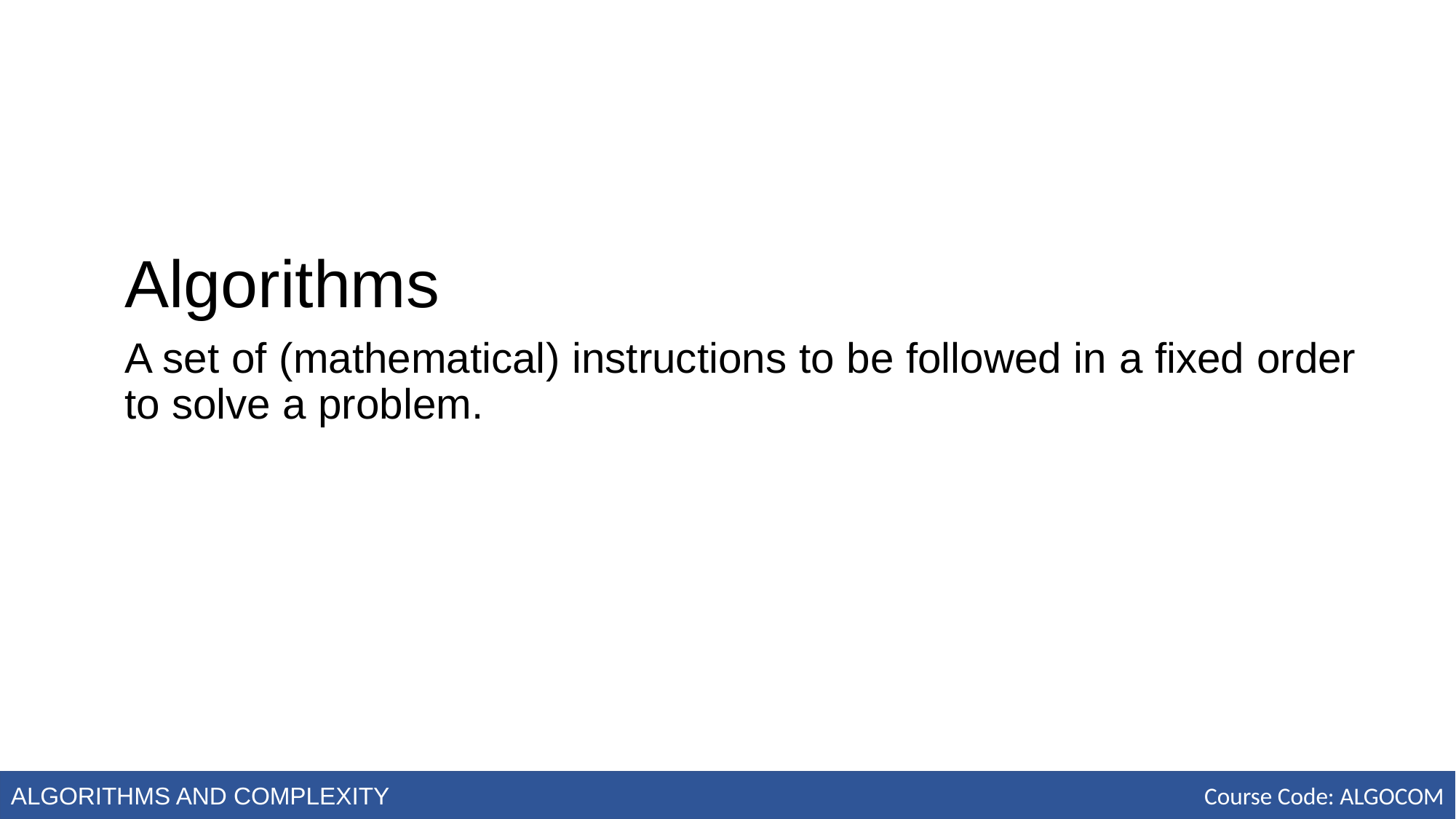

# Algorithms
A set of (mathematical) instructions to be followed in a fixed order to solve a problem.

ALGORITHMS AND COMPLEXITY
Course Code: ALGOCOM